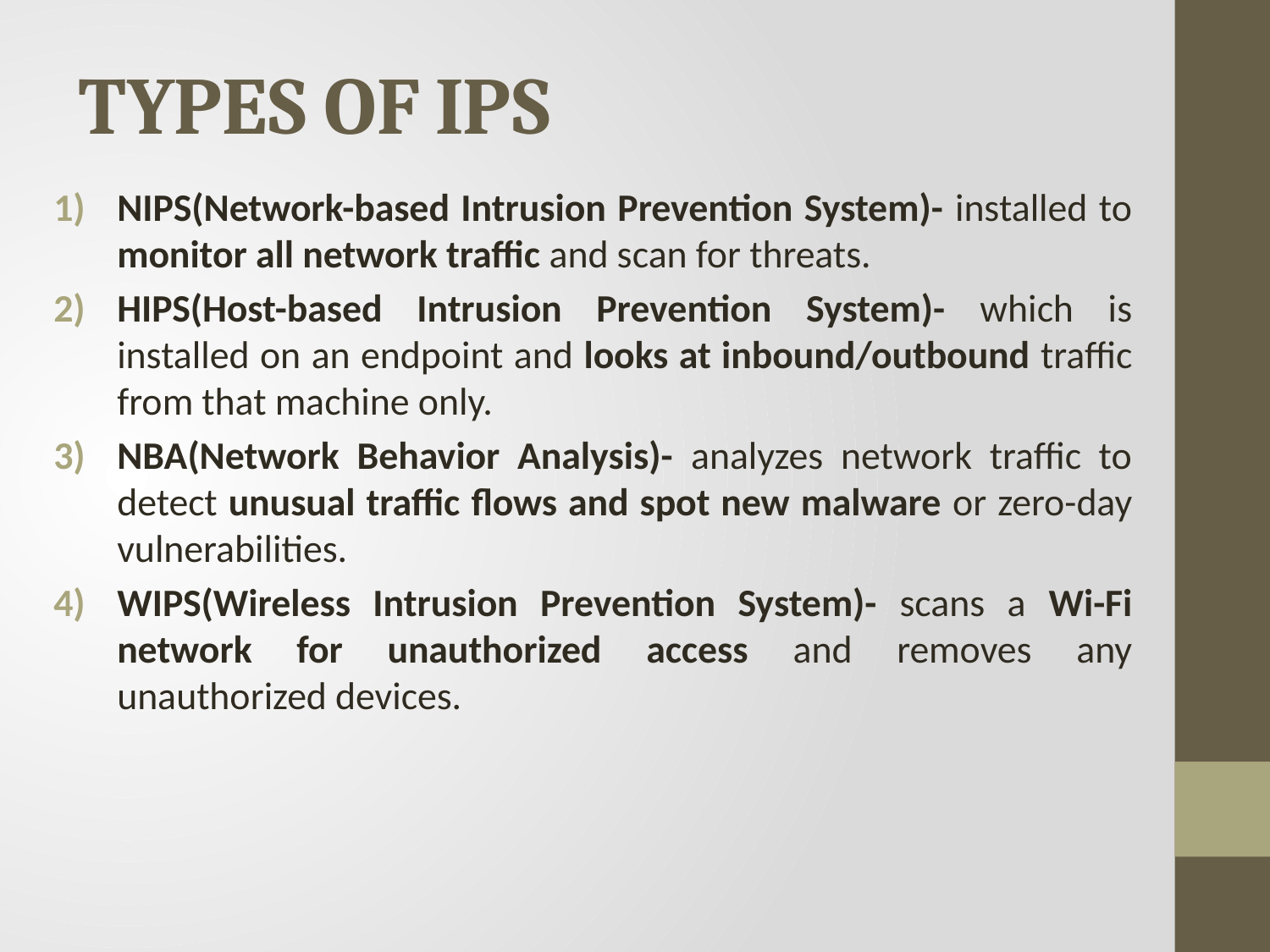

# TYPES OF IPS
NIPS(Network-based Intrusion Prevention System)- installed to monitor all network traffic and scan for threats.
HIPS(Host-based Intrusion Prevention System)- which is installed on an endpoint and looks at inbound/outbound traffic from that machine only.
NBA(Network Behavior Analysis)- analyzes network traffic to detect unusual traffic flows and spot new malware or zero-day vulnerabilities.
WIPS(Wireless Intrusion Prevention System)- scans a Wi-Fi network for unauthorized access and removes any unauthorized devices.